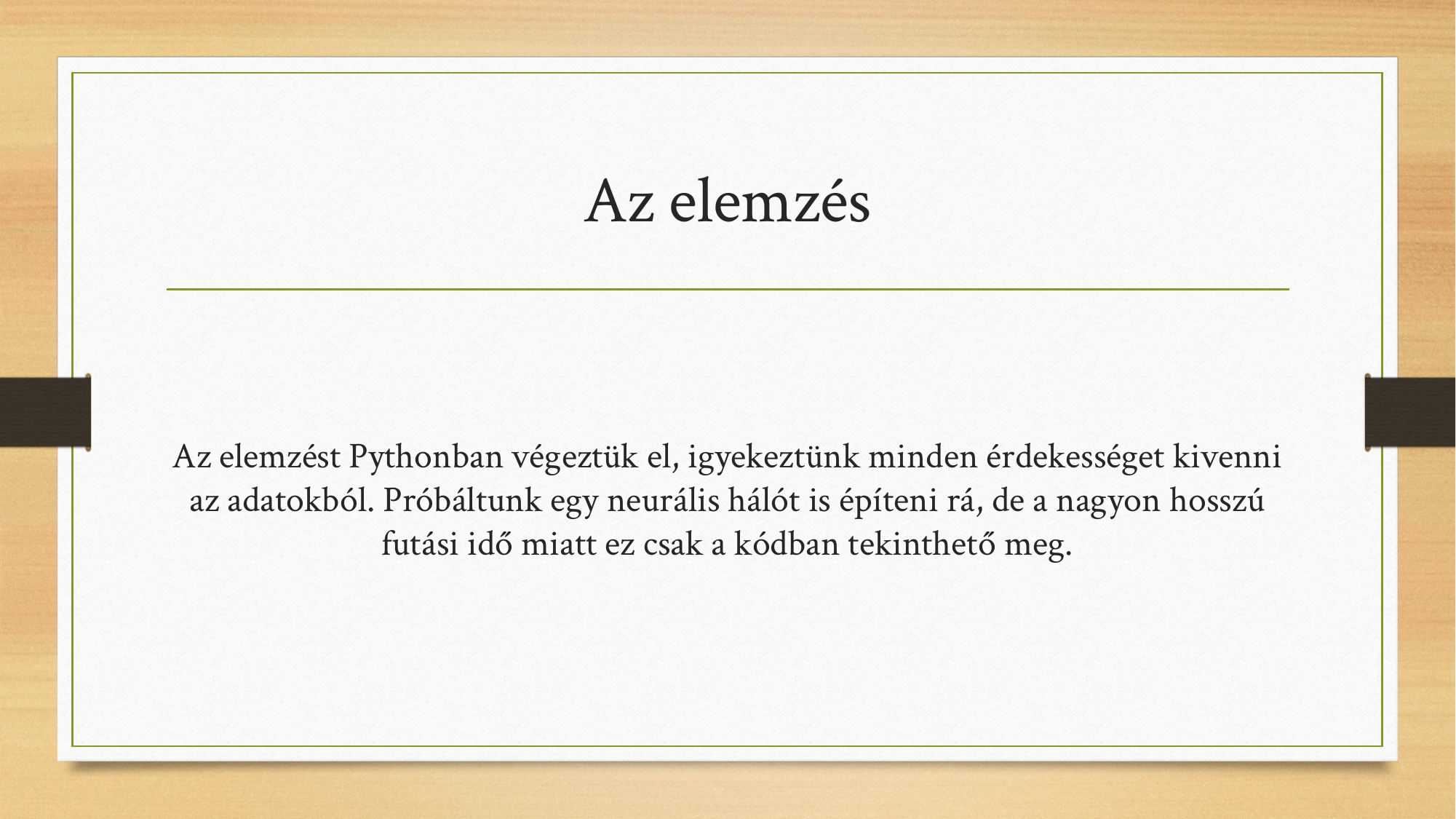

# Az elemzés

Az elemzést Pythonban végeztük el, igyekeztünk minden érdekességet kivenni az adatokból. Próbáltunk egy neurális hálót is építeni rá, de a nagyon hosszú futási idő miatt ez csak a kódban tekinthető meg.